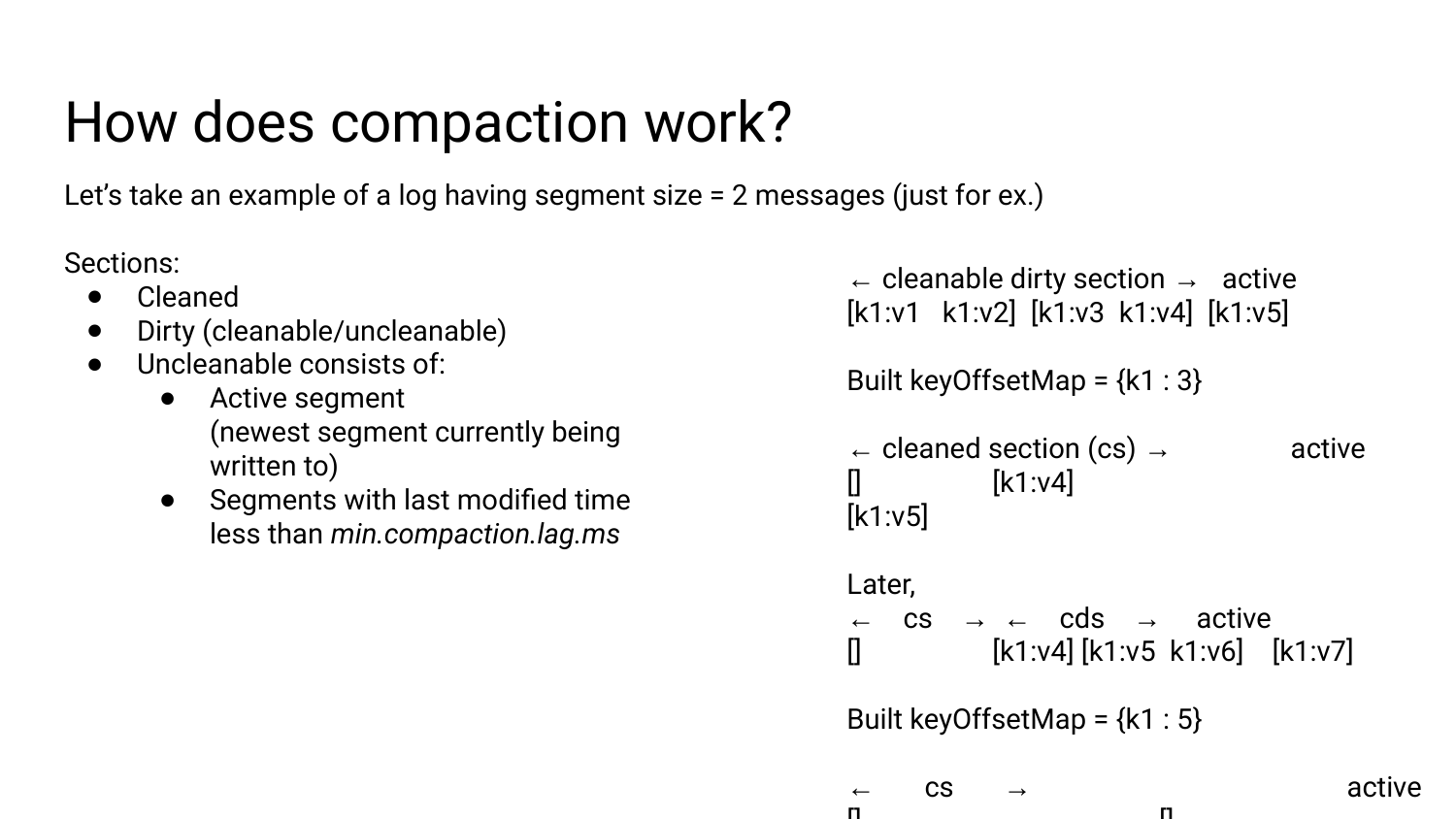

# How does compaction work?
Let’s take an example of a log having segment size = 2 messages (just for ex.)

Sections:
Cleaned
Dirty (cleanable/uncleanable)
Uncleanable consists of:
Active segment
(newest segment currently being
written to)
Segments with last modified time
less than min.compaction.lag.ms

← cleanable dirty section →   active
[k1:v1   k1:v2]  [k1:v3  k1:v4]  [k1:v5]

Built keyOffsetMap = {k1 : 3}

← cleaned section (cs) →	 active
[]	[k1:v4] 			[k1:v5]

Later,
←    cs    →  ←    cds    →     active
[]	[k1:v4] [k1:v5  k1:v6]    [k1:v7]

Built keyOffsetMap = {k1 : 5}

←       cs       →  		         active
[]		   []			[k1:v7]